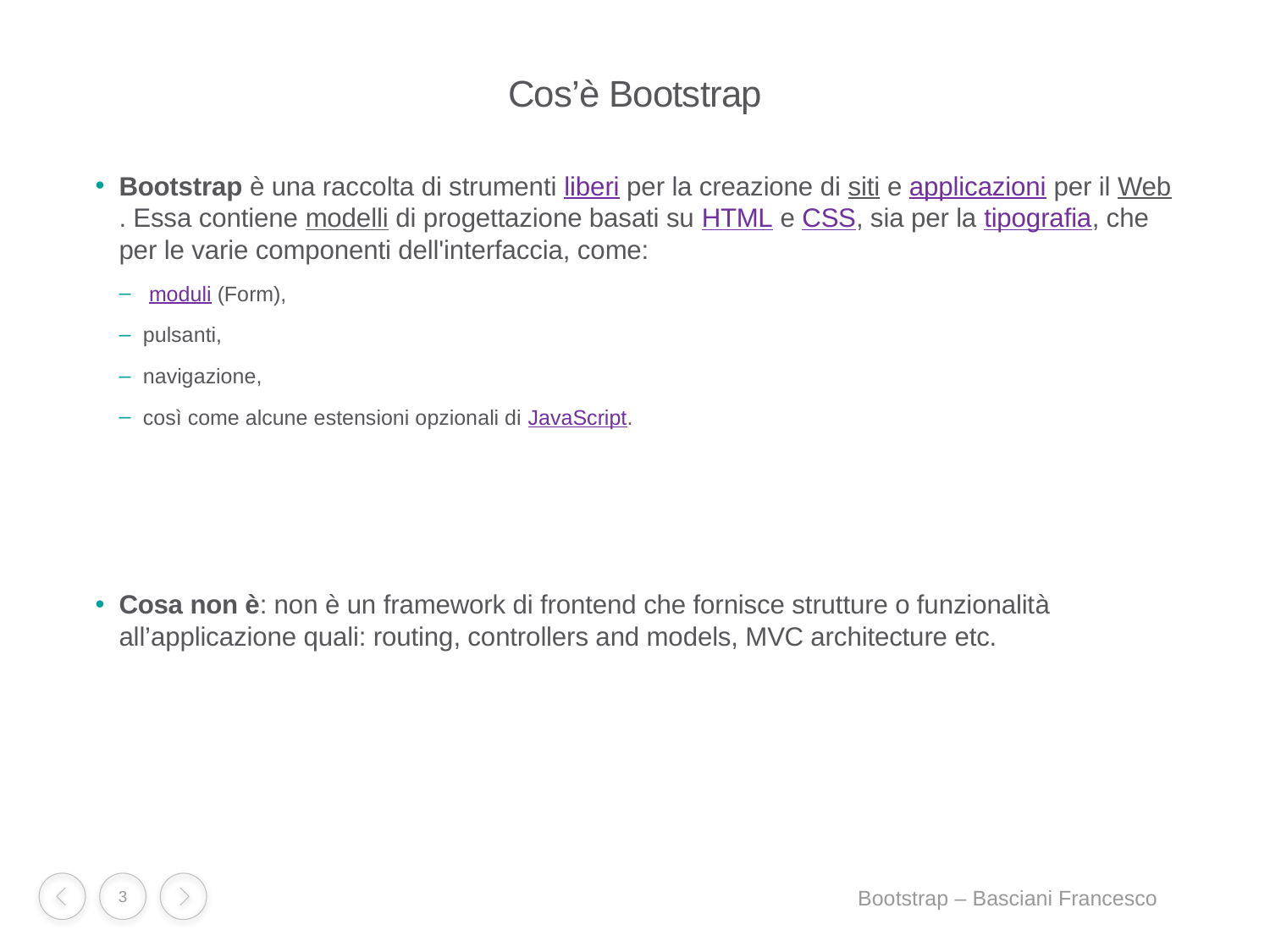

# Cos’è Bootstrap
Bootstrap è una raccolta di strumenti liberi per la creazione di siti e applicazioni per il Web. Essa contiene modelli di progettazione basati su HTML e CSS, sia per la tipografia, che per le varie componenti dell'interfaccia, come:
 moduli (Form),
pulsanti,
navigazione,
così come alcune estensioni opzionali di JavaScript.

Cosa non è: non è un framework di frontend che fornisce strutture o funzionalità all’applicazione quali: routing, controllers and models, MVC architecture etc.